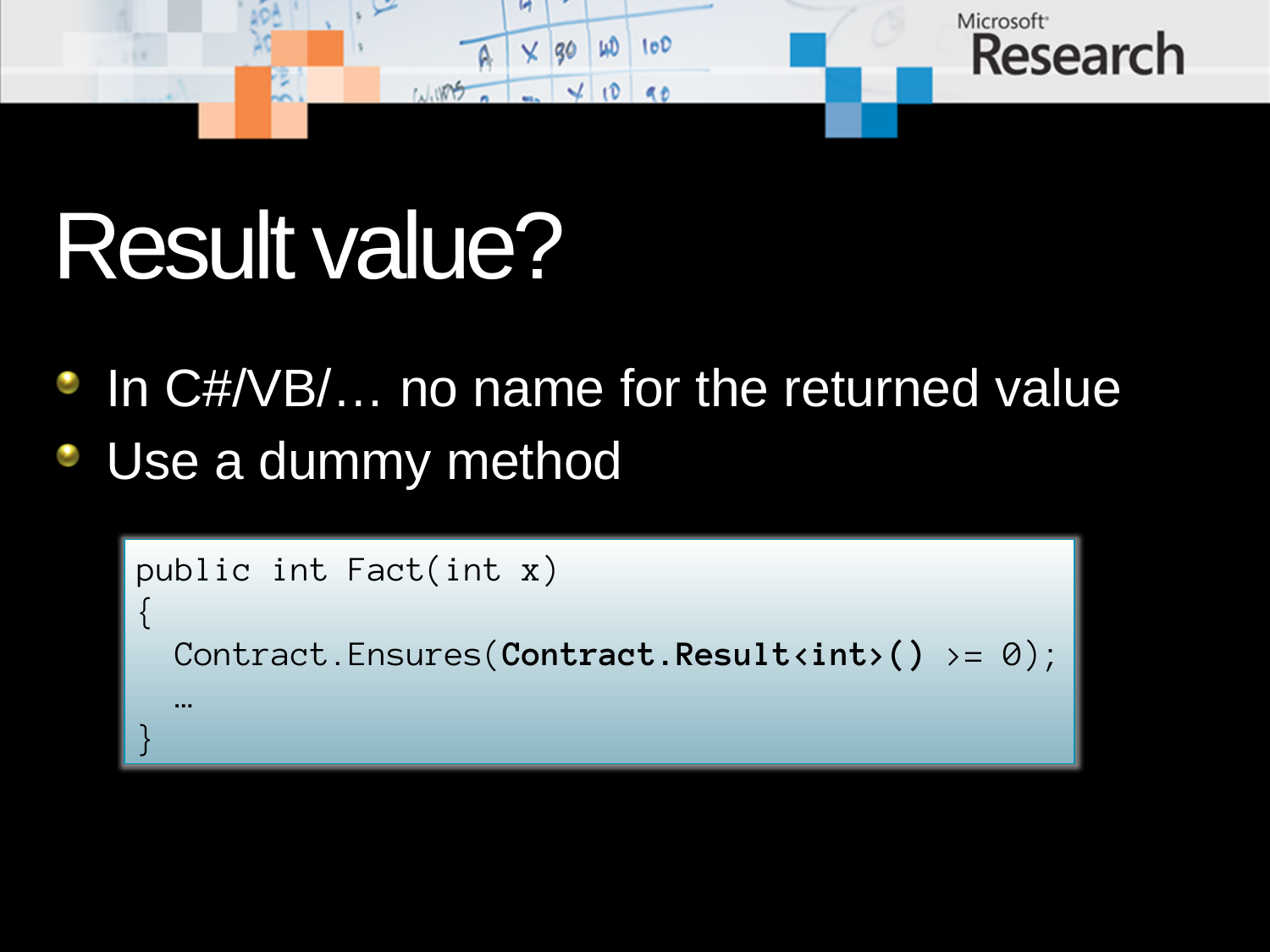

# Result value?
In C#/VB/… no name for the returned value
Use a dummy method
public int Fact(int x)
{
  Contract.Ensures(Contract.Result<int>() >= 0);
  …
}